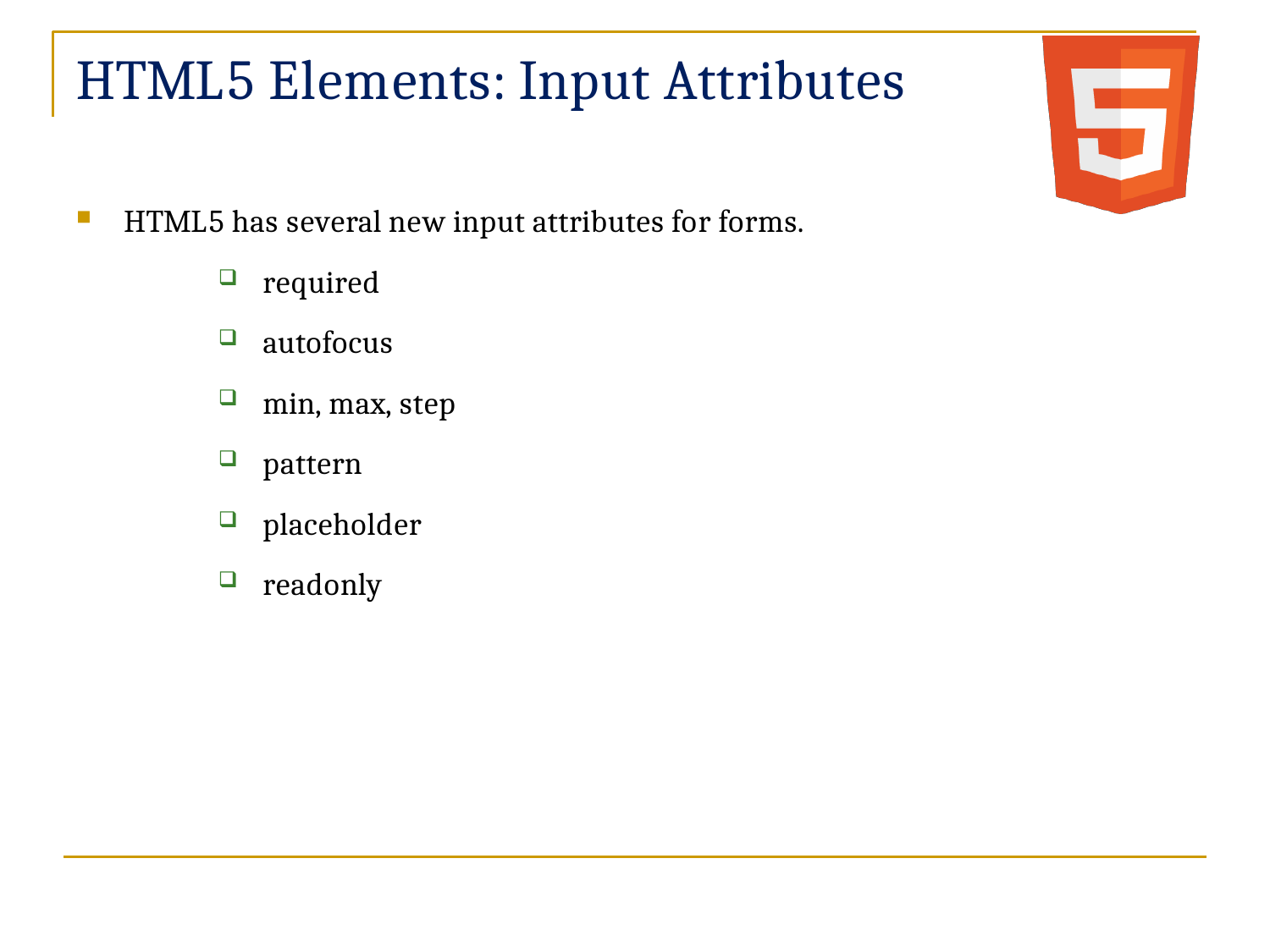

# HTML5 Elements: Input Attributes
HTML5 has several new input attributes for forms.
required
autofocus
min, max, step
pattern
placeholder
readonly